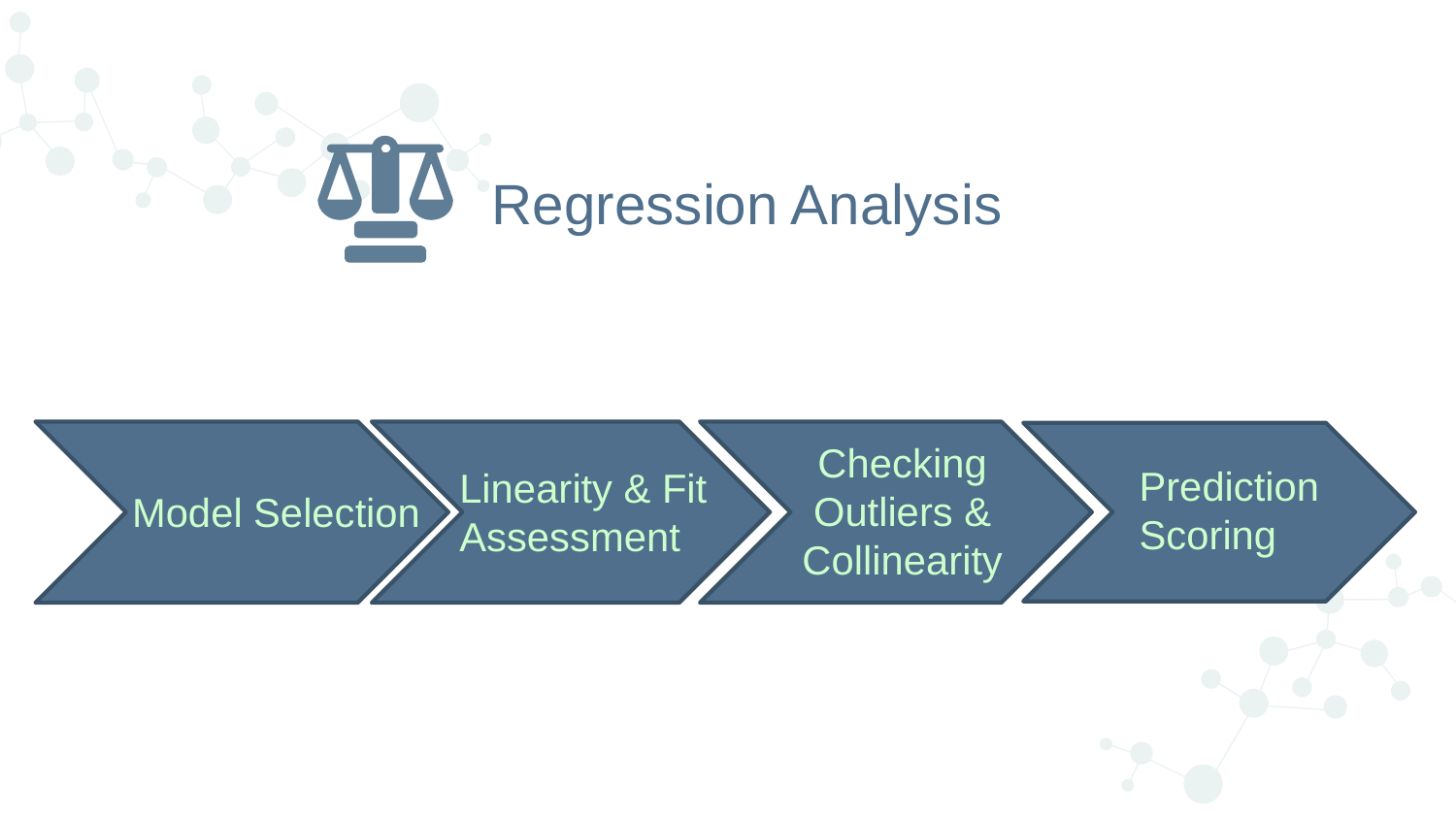

Regression Analysis
2014

Checking Outliers & Collinearity
Prediction Scoring
Linearity & Fit Assessment
Model Selection